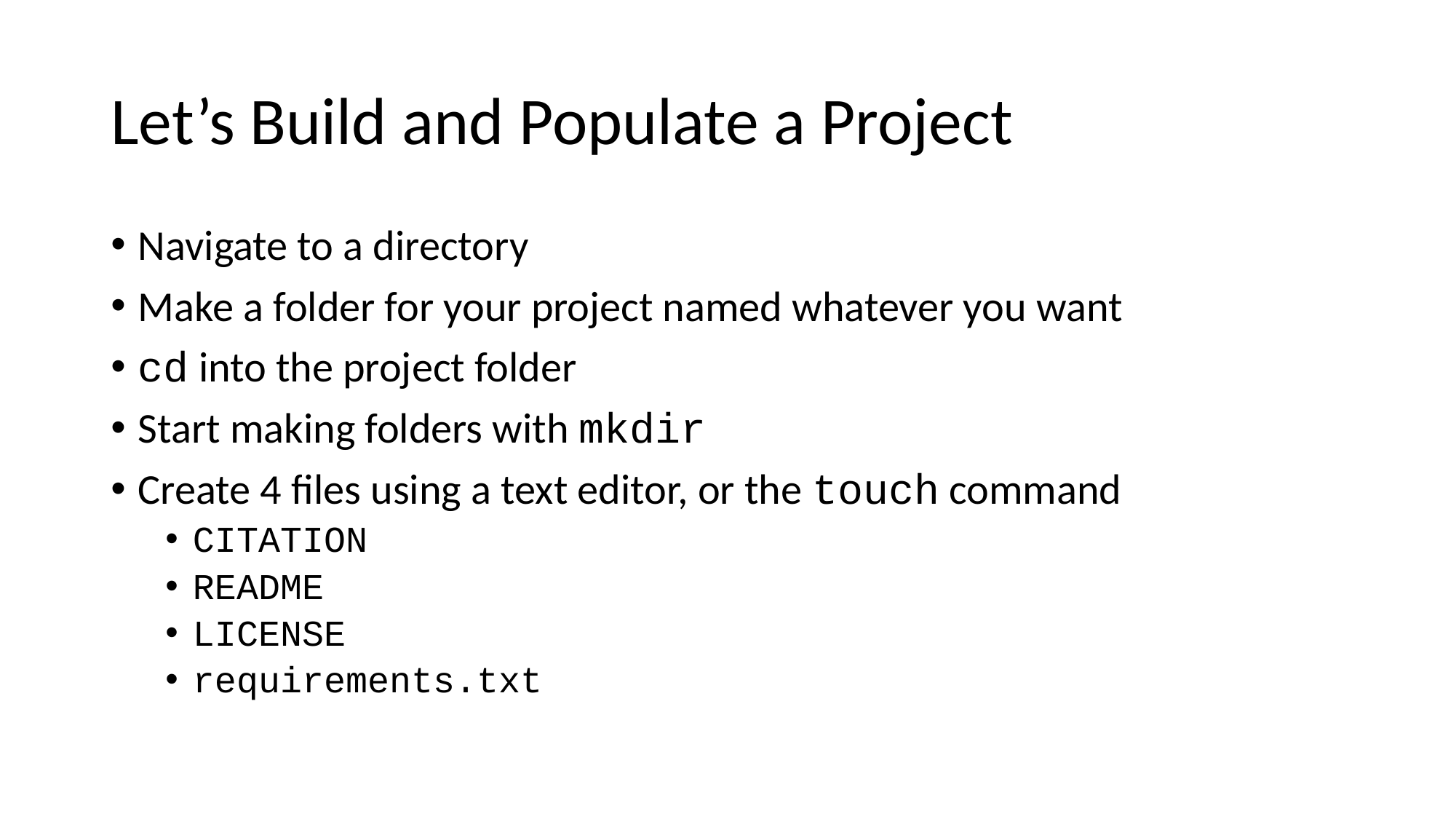

# Let’s Build and Populate a Project
Navigate to a directory
Make a folder for your project named whatever you want
cd into the project folder
Start making folders with mkdir
Create 4 files using a text editor, or the touch command
CITATION
README
LICENSE
requirements.txt